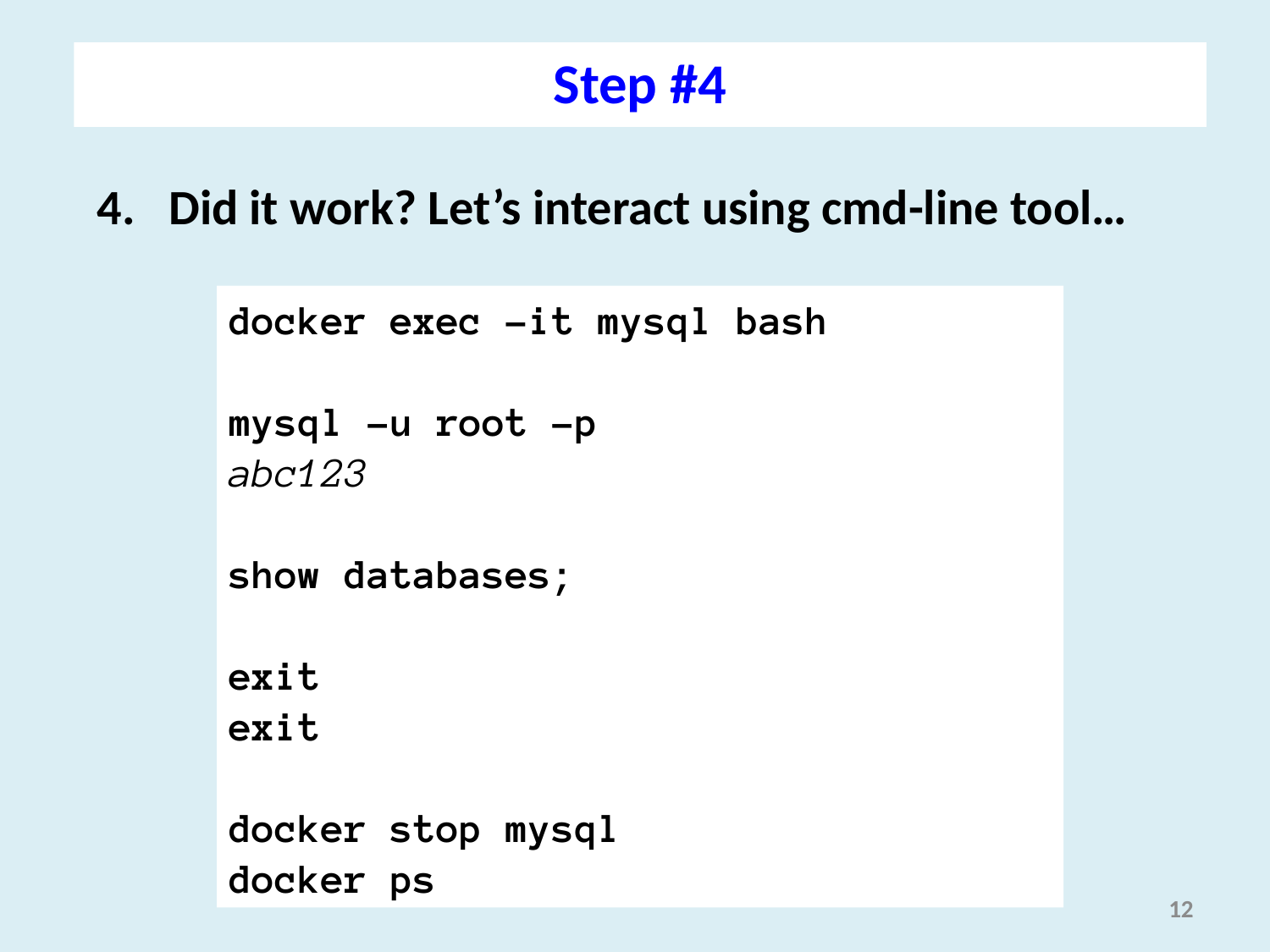

Step #4
Did it work? Let’s interact using cmd-line tool…
docker exec -it mysql bash

mysql –u root –p
abc123

show databases;

exit
exit

docker stop mysql
docker ps
12